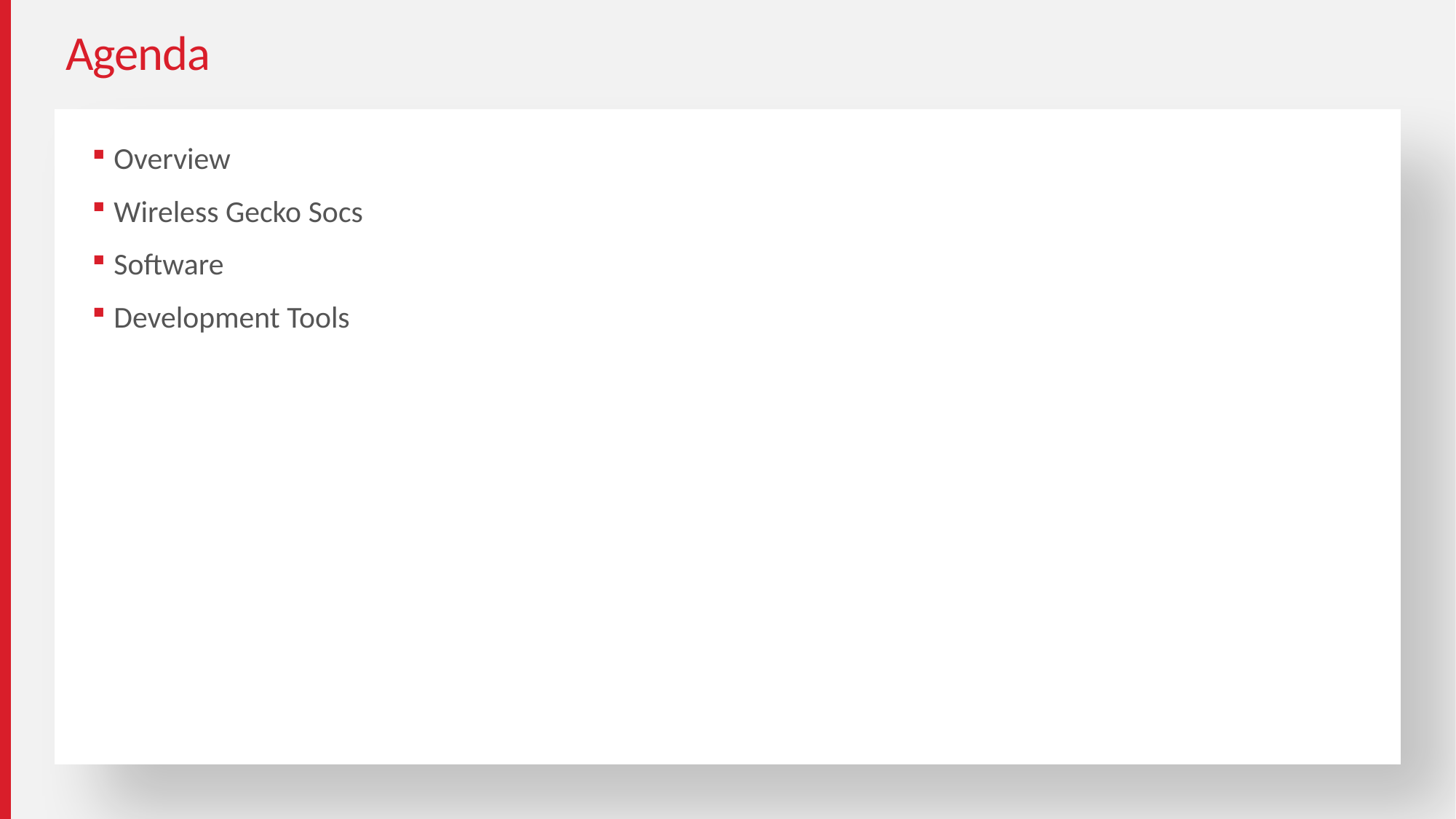

# Agenda
Overview
Wireless Gecko Socs
Software
Development Tools